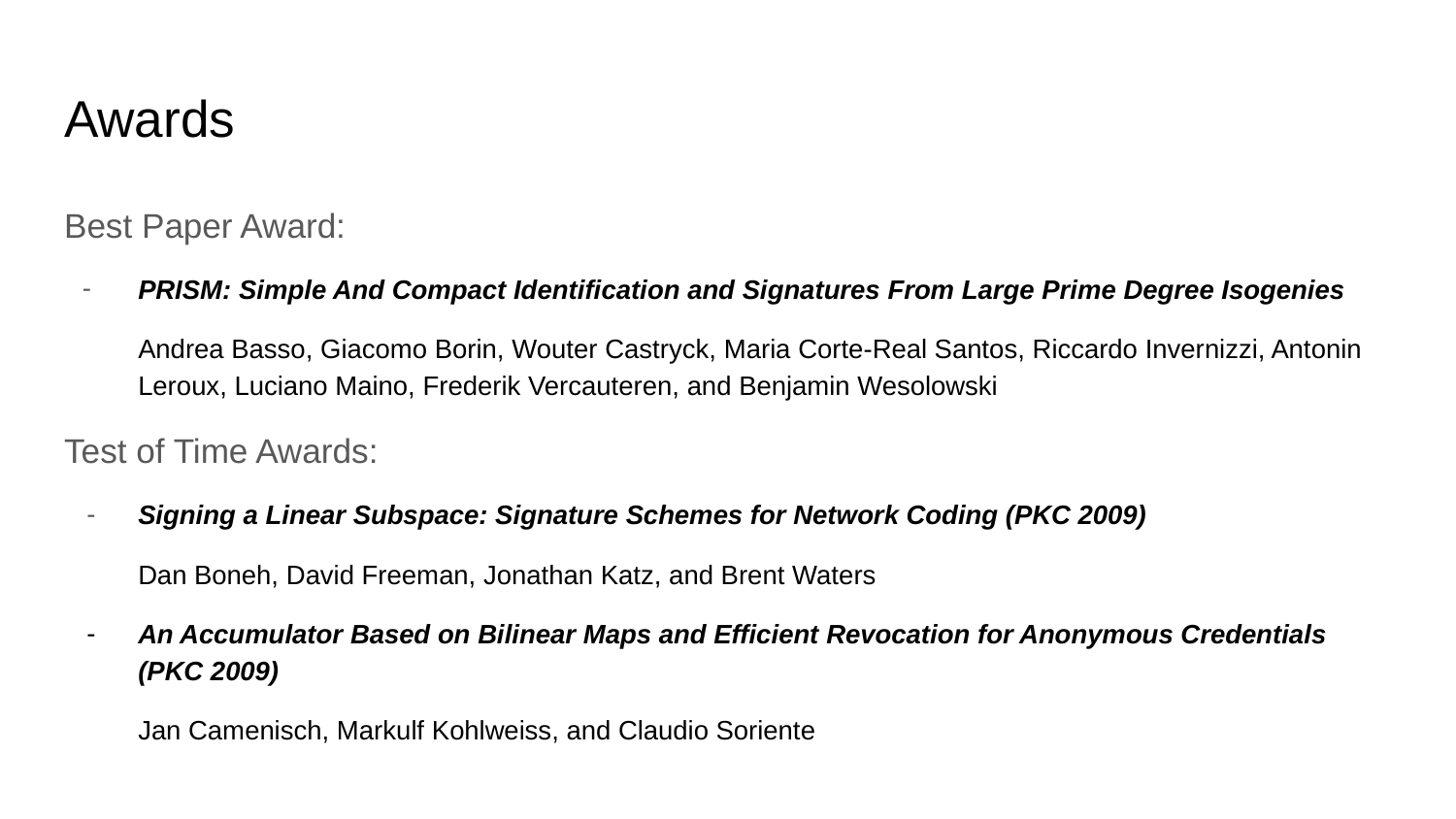

# Awards
Best Paper Award:
PRISM: Simple And Compact Identification and Signatures From Large Prime Degree Isogenies
Andrea Basso, Giacomo Borin, Wouter Castryck, Maria Corte-Real Santos, Riccardo Invernizzi, Antonin Leroux, Luciano Maino, Frederik Vercauteren, and Benjamin Wesolowski
Test of Time Awards:
Signing a Linear Subspace: Signature Schemes for Network Coding (PKC 2009)
Dan Boneh, David Freeman, Jonathan Katz, and Brent Waters
An Accumulator Based on Bilinear Maps and Efficient Revocation for Anonymous Credentials (PKC 2009)
Jan Camenisch, Markulf Kohlweiss, and Claudio Soriente